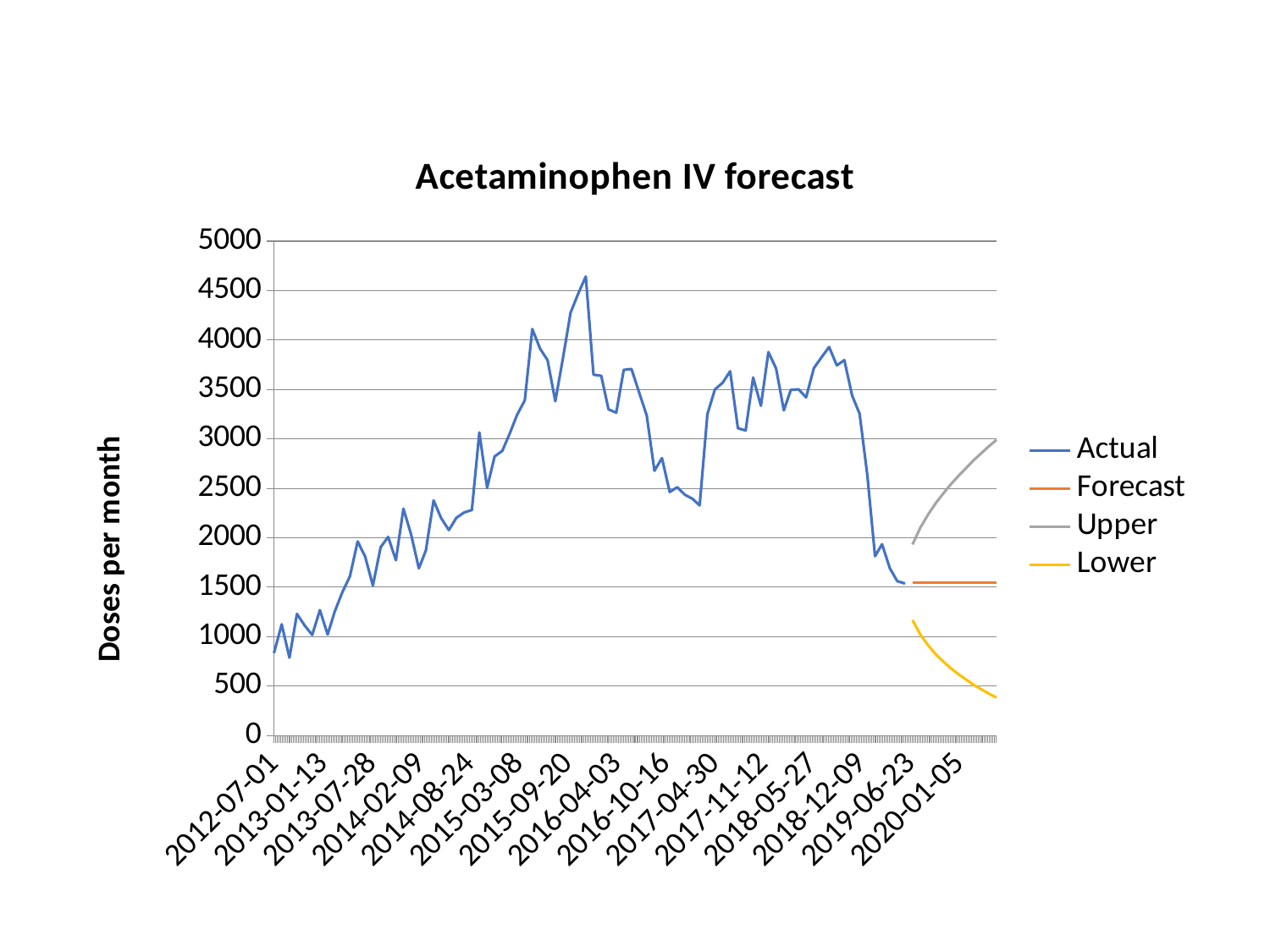

### Chart: Acetaminophen IV forecast

| Category | Actual | Forecast | Upper | Lower |
|---|---|---|---|---|
| 41091.0 | 833.0 | None | None | None |
| 41122.0 | 1124.0 | None | None | None |
| 41153.0 | 786.0 | None | None | None |
| 41183.0 | 1229.0 | None | None | None |
| 41214.0 | 1112.0 | None | None | None |
| 41244.0 | 1016.0 | None | None | None |
| 41275.0 | 1268.0 | None | None | None |
| 41306.0 | 1021.0 | None | None | None |
| 41334.0 | 1251.0 | None | None | None |
| 41365.0 | 1450.0 | None | None | None |
| 41395.0 | 1609.0 | None | None | None |
| 41426.0 | 1963.0 | None | None | None |
| 41456.0 | 1809.0 | None | None | None |
| 41487.0 | 1516.0 | None | None | None |
| 41518.0 | 1904.0 | None | None | None |
| 41548.0 | 2008.0 | None | None | None |
| 41579.0 | 1772.0 | None | None | None |
| 41609.0 | 2294.0 | None | None | None |
| 41640.0 | 2033.0 | None | None | None |
| 41671.0 | 1690.0 | None | None | None |
| 41699.0 | 1870.0 | None | None | None |
| 41730.0 | 2378.0 | None | None | None |
| 41760.0 | 2199.0 | None | None | None |
| 41791.0 | 2077.0 | None | None | None |
| 41821.0 | 2201.0 | None | None | None |
| 41852.0 | 2255.0 | None | None | None |
| 41883.0 | 2280.0 | None | None | None |
| 41913.0 | 3065.0 | None | None | None |
| 41944.0 | 2506.0 | None | None | None |
| 41974.0 | 2822.0 | None | None | None |
| 42005.0 | 2879.0 | None | None | None |
| 42036.0 | 3062.0 | None | None | None |
| 42064.0 | 3243.0 | None | None | None |
| 42095.0 | 3390.0 | None | None | None |
| 42125.0 | 4111.0 | None | None | None |
| 42156.0 | 3913.0 | None | None | None |
| 42186.0 | 3797.0 | None | None | None |
| 42217.0 | 3381.0 | None | None | None |
| 42248.0 | 3822.0 | None | None | None |
| 42278.0 | 4276.0 | None | None | None |
| 42309.0 | 4471.0 | None | None | None |
| 42339.0 | 4643.0 | None | None | None |
| 42370.0 | 3649.0 | None | None | None |
| 42401.0 | 3638.0 | None | None | None |
| 42430.0 | 3299.0 | None | None | None |
| 42461.0 | 3265.0 | None | None | None |
| 42491.0 | 3698.0 | None | None | None |
| 42522.0 | 3707.0 | None | None | None |
| 42552.0 | 3475.0 | None | None | None |
| 42583.0 | 3238.0 | None | None | None |
| 42614.0 | 2677.0 | None | None | None |
| 42644.0 | 2806.0 | None | None | None |
| 42675.0 | 2463.0 | None | None | None |
| 42705.0 | 2511.0 | None | None | None |
| 42736.0 | 2435.0 | None | None | None |
| 42767.0 | 2393.0 | None | None | None |
| 42795.0 | 2327.0 | None | None | None |
| 42826.0 | 3250.0 | None | None | None |
| 42856.0 | 3500.0 | None | None | None |
| 42887.0 | 3568.0 | None | None | None |
| 42917.0 | 3684.0 | None | None | None |
| 42948.0 | 3108.0 | None | None | None |
| 42979.0 | 3085.0 | None | None | None |
| 43009.0 | 3621.0 | None | None | None |
| 43040.0 | 3335.0 | None | None | None |
| 43070.0 | 3878.0 | None | None | None |
| 43101.0 | 3712.0 | None | None | None |
| 43132.0 | 3289.0 | None | None | None |
| 43160.0 | 3496.0 | None | None | None |
| 43191.0 | 3501.0 | None | None | None |
| 43221.0 | 3419.0 | None | None | None |
| 43252.0 | 3715.0 | None | None | None |
| 43282.0 | 3823.0 | None | None | None |
| 43313.0 | 3929.0 | None | None | None |
| 43344.0 | 3743.0 | None | None | None |
| 43374.0 | 3797.0 | None | None | None |
| 43405.0 | 3439.0 | None | None | None |
| 43435.0 | 3254.0 | None | None | None |
| 43466.0 | 2636.0 | None | None | None |
| 43497.0 | 1813.0 | None | None | None |
| 43525.0 | 1934.0 | None | None | None |
| 43556.0 | 1692.0 | None | None | None |
| 43586.0 | 1560.0 | None | None | None |
| 43617.0 | 1537.0 | None | None | None |
| 43647.0 | None | 1544.2528784683932 | 1931.3789990669068 | 1166.5447840935099 |
| 43678.0 | None | 1544.2528784683932 | 2101.1059961788646 | 1020.9012516600161 |
| 43709.0 | None | 1544.2528784683932 | 2233.7229352976174 | 912.5332911312095 |
| 43739.0 | None | 1544.2528784683932 | 2347.0791999315484 | 823.5977788483623 |
| 43770.0 | None | 1544.2528784683932 | 2448.097260253922 | 747.1789809462462 |
| 43800.0 | None | 1544.2528784683932 | 2540.33149406132 | 679.7297892492774 |
| 43831.0 | None | 1544.2528784683932 | 2625.8956992454523 | 619.1442751582539 |
| 43862.0 | None | 1544.2528784683932 | 2706.168601539334 | 564.052259856445 |
| 43891.0 | None | 1544.2528784683932 | 2782.108858836519 | 513.5044022070347 |
| 43922.0 | None | 1544.2528784683932 | 2854.4151681269336 | 466.81220174894435 |
| 43952.0 | None | 1544.2528784683932 | 2923.615508614325 | 423.4588877374504 |
| 43983.0 | None | 1544.2528784683932 | 2990.1204626946796 | 383.0462585266143 |